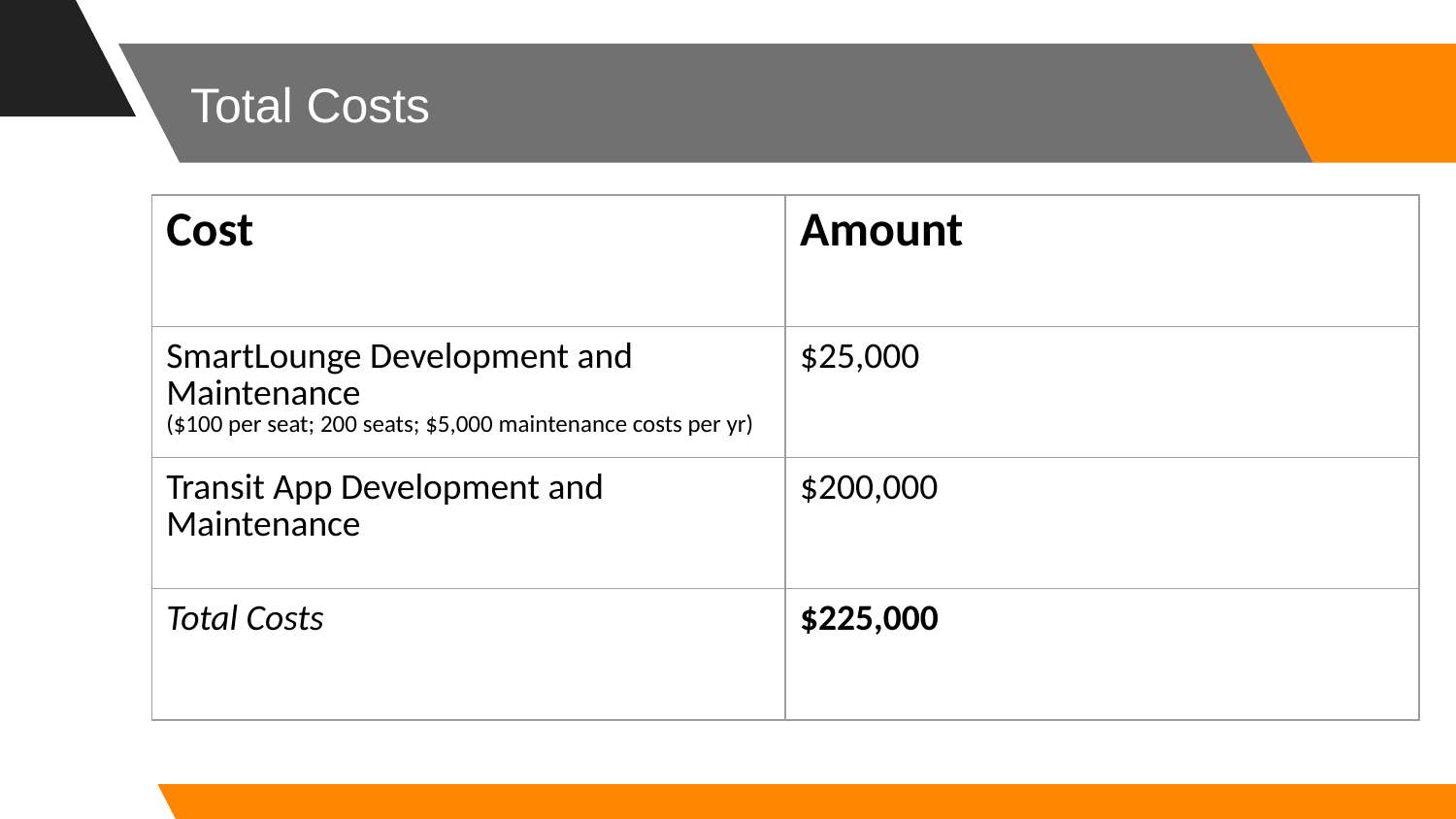

# Total Costs
| Cost | Amount |
| --- | --- |
| SmartLounge Development and Maintenance ($100 per seat; 200 seats; $5,000 maintenance costs per yr) | $25,000 |
| Transit App Development and Maintenance | $200,000 |
| Total Costs | $225,000 |